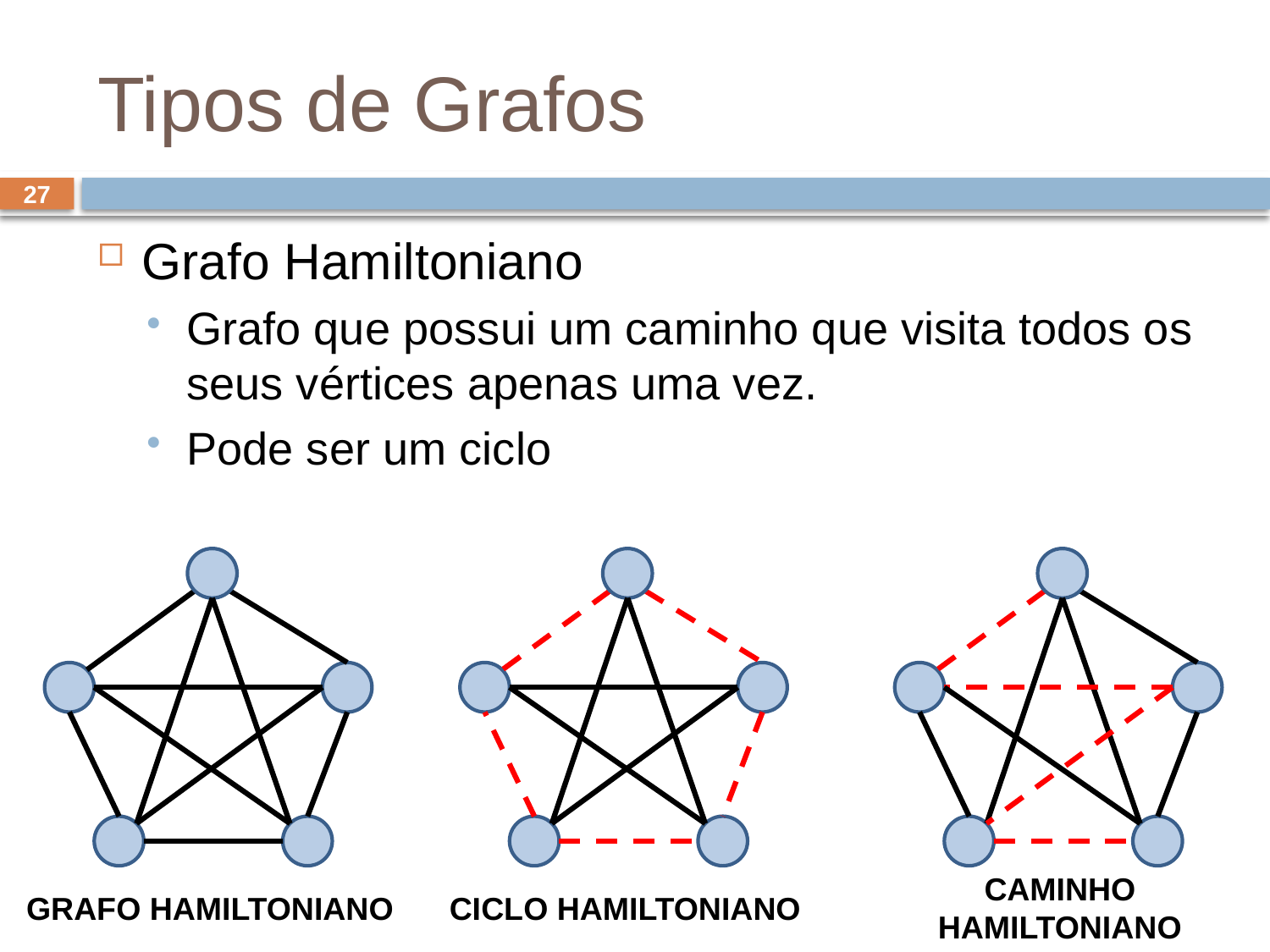

# Tipos de Grafos
27
Grafo Hamiltoniano
Grafo que possui um caminho que visita todos os seus vértices apenas uma vez.
Pode ser um ciclo

CAMINHO HAMILTONIANO
GRAFO HAMILTONIANO
CICLO HAMILTONIANO